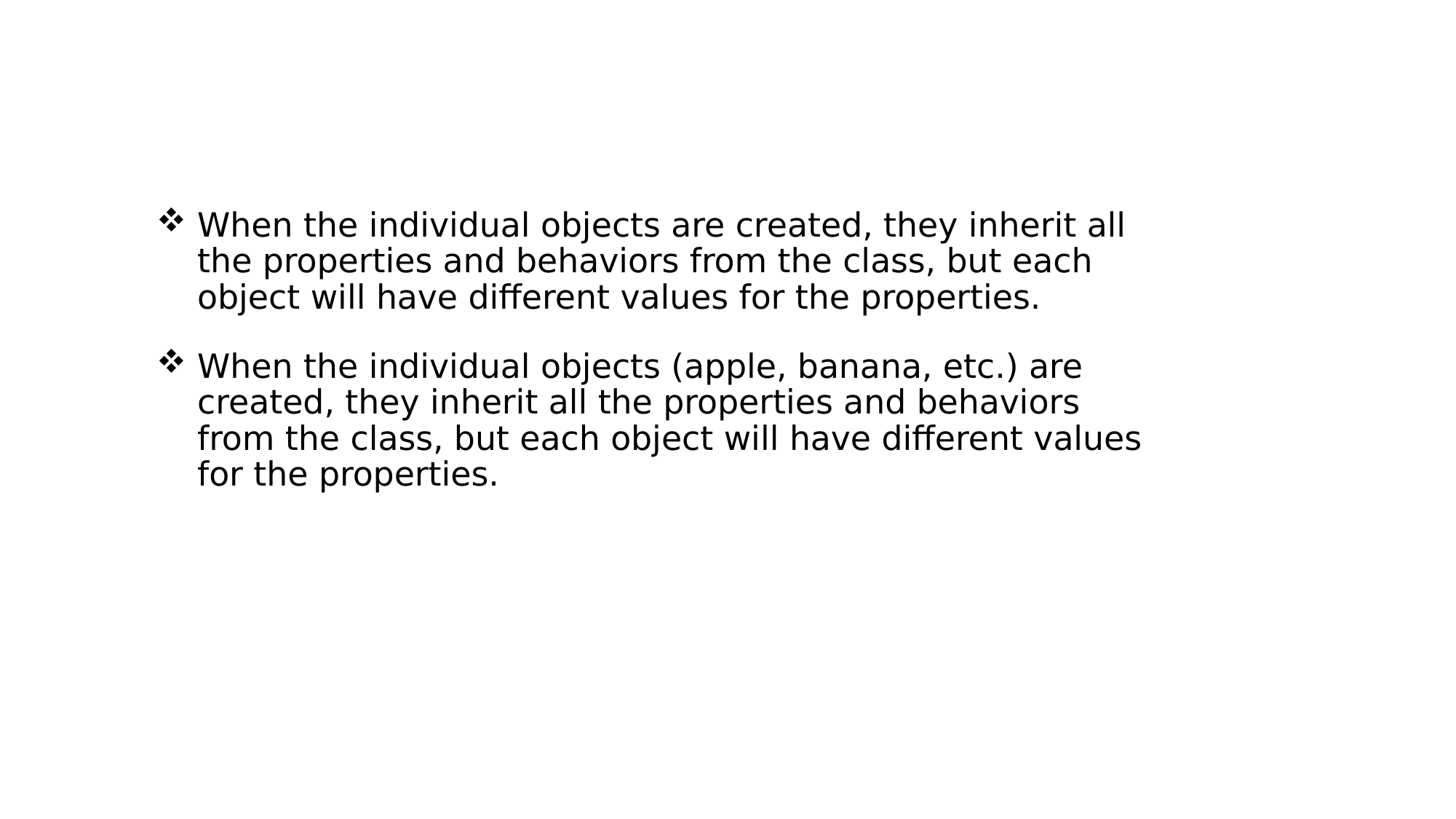

#
When the individual objects are created, they inherit all the properties and behaviors from the class, but each object will have different values for the properties.
When the individual objects (apple, banana, etc.) are created, they inherit all the properties and behaviors from the class, but each object will have different values for the properties.